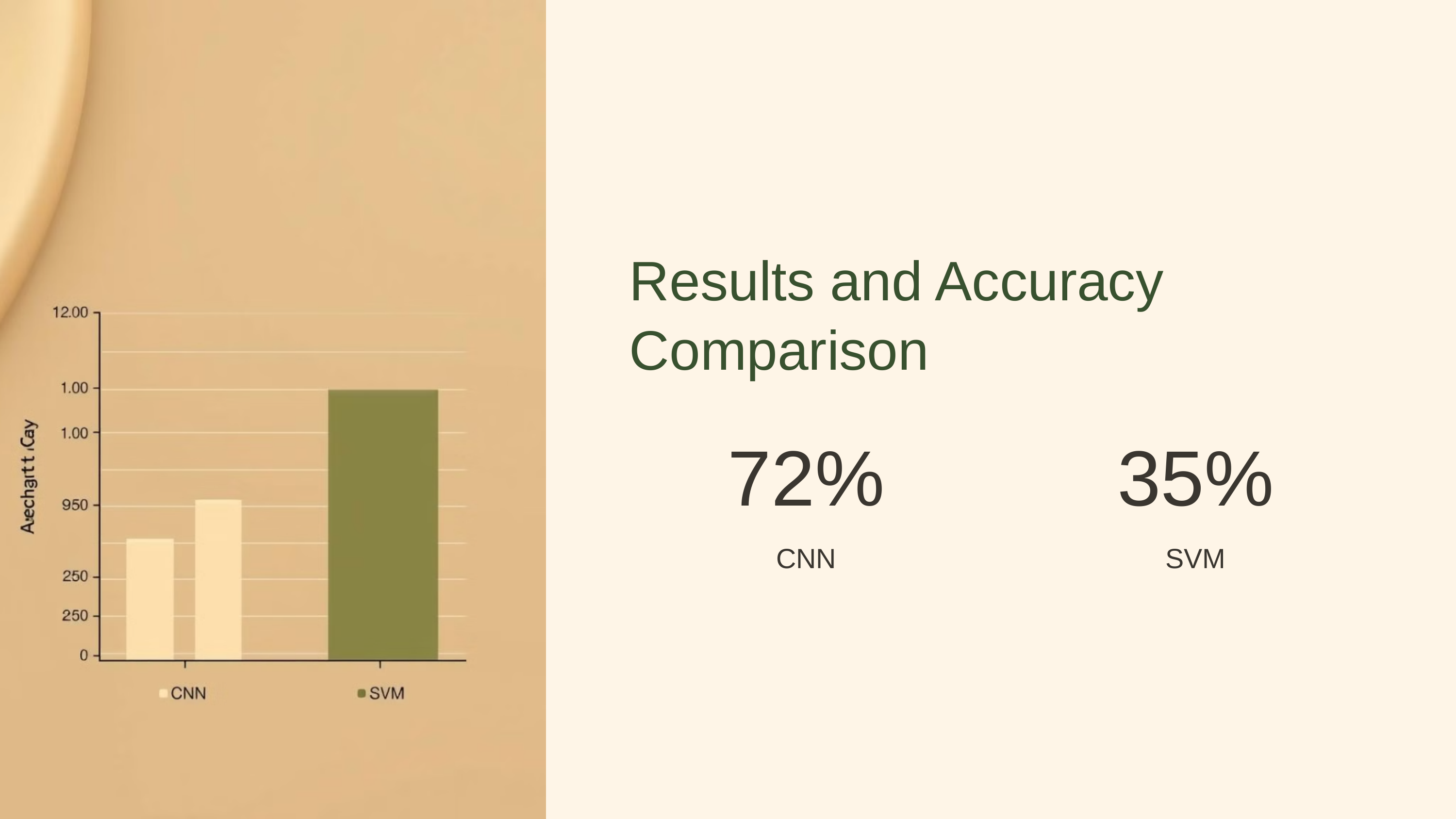

Results and Accuracy Comparison
72%
35%
CNN
SVM